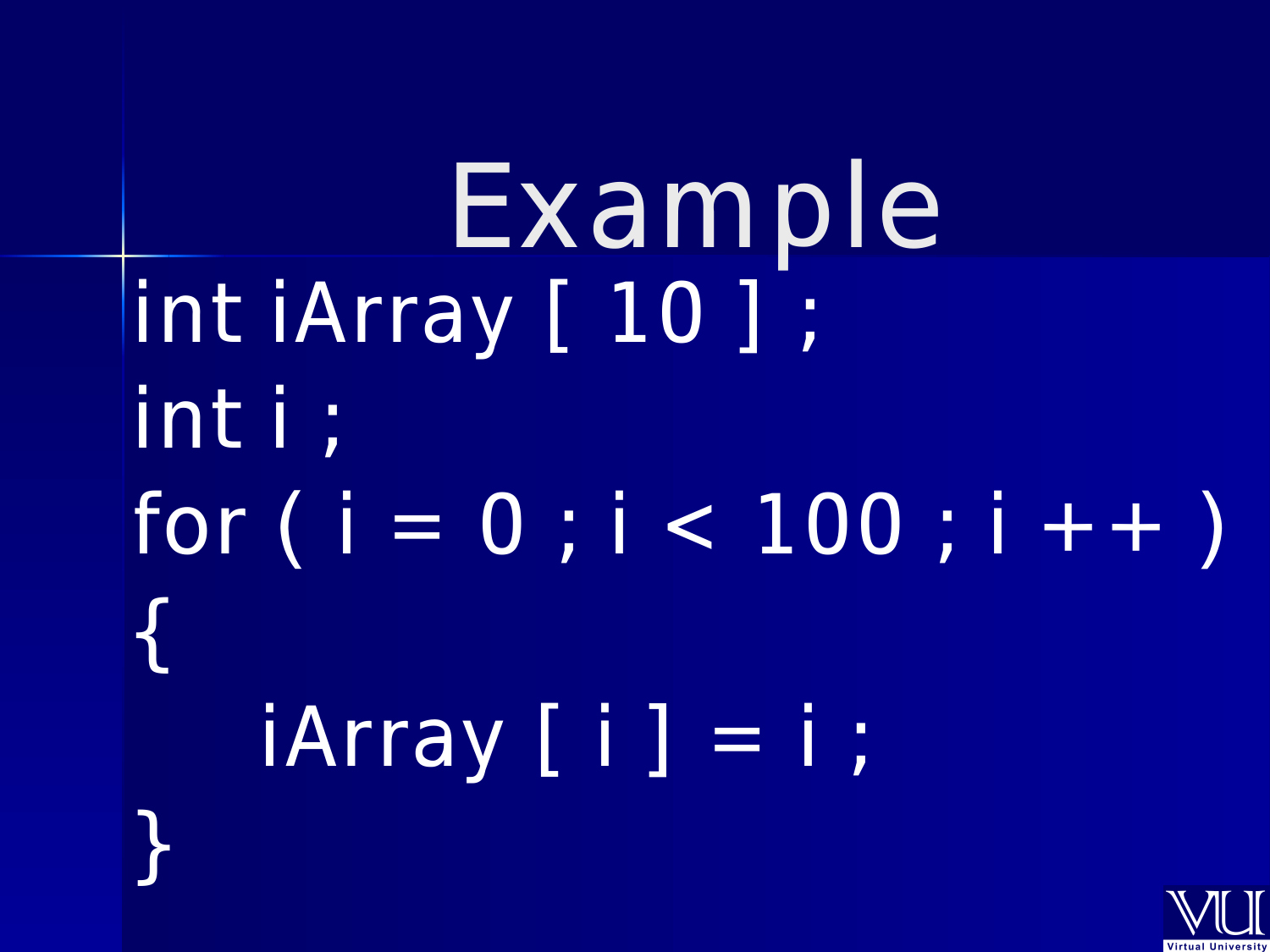

# Example
	int iArray [ 10 ] ;
	int i ;
	for ( i = 0 ; i < 100 ; i ++ )
	{
		iArray [ i ] = i ;
	}